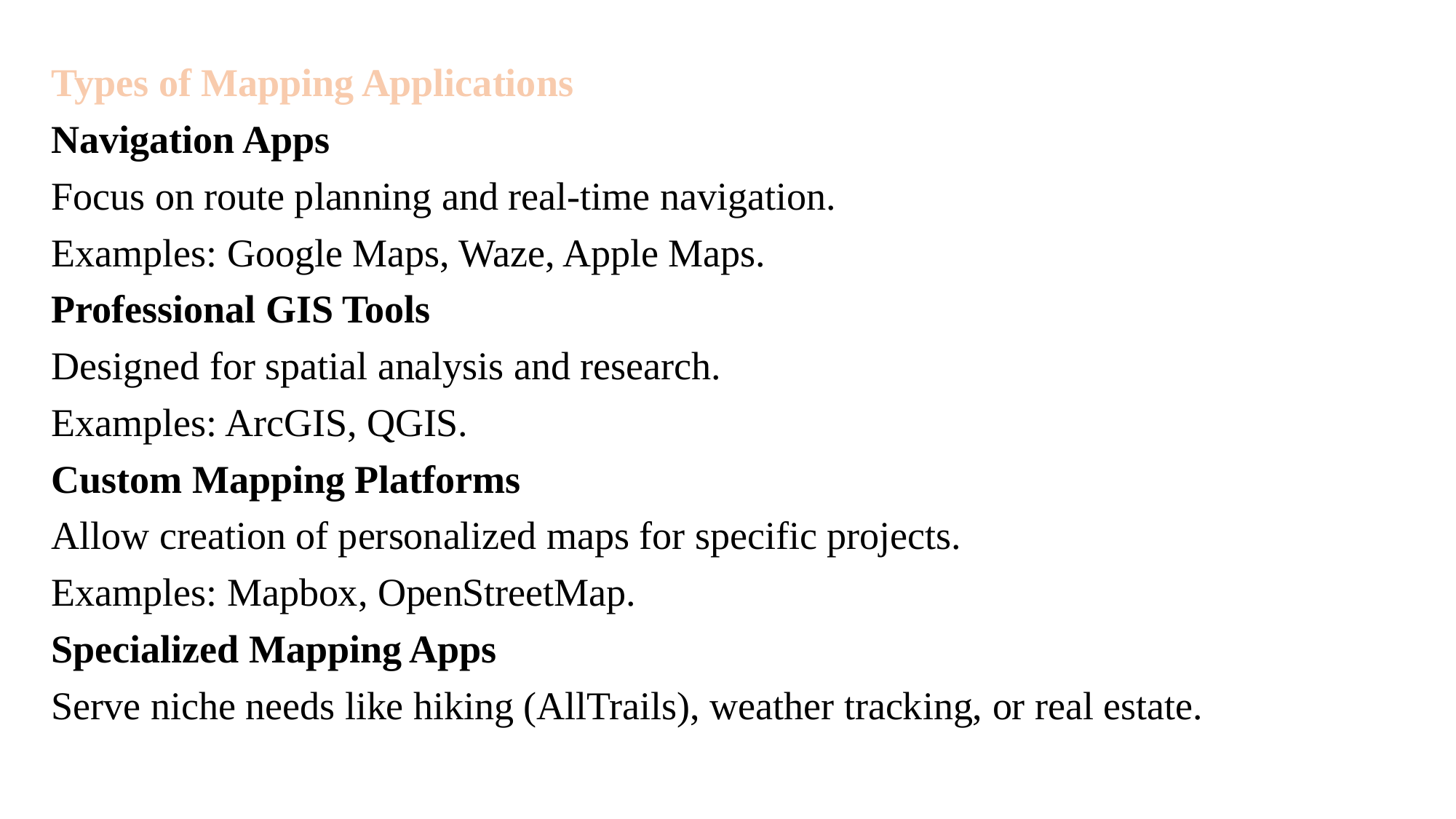

Types of Mapping Applications
Navigation Apps
Focus on route planning and real-time navigation.
Examples: Google Maps, Waze, Apple Maps.
Professional GIS Tools
Designed for spatial analysis and research.
Examples: ArcGIS, QGIS.
Custom Mapping Platforms
Allow creation of personalized maps for specific projects.
Examples: Mapbox, OpenStreetMap.
Specialized Mapping Apps
Serve niche needs like hiking (AllTrails), weather tracking, or real estate.